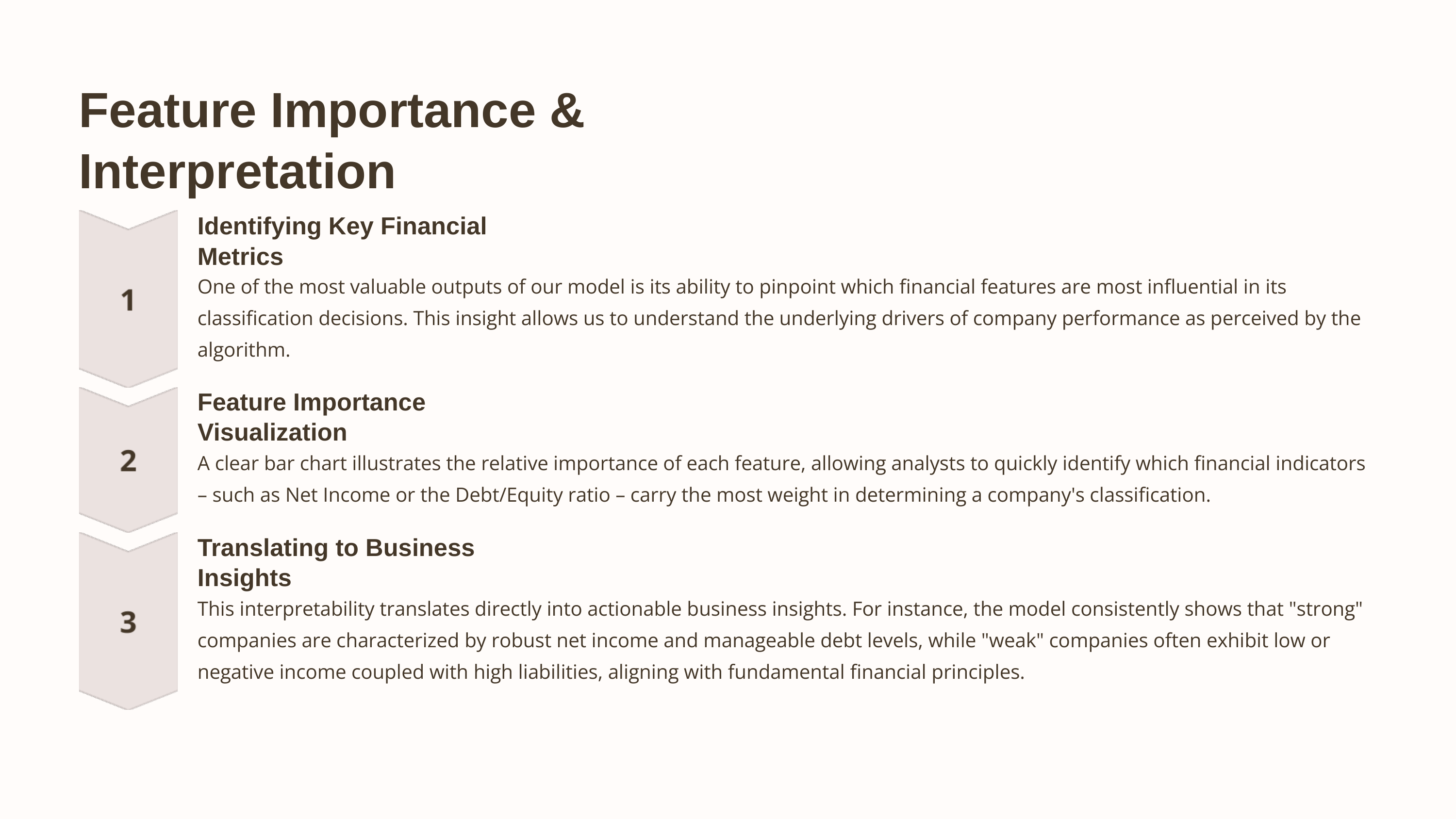

Feature Importance & Interpretation
Identifying Key Financial Metrics

One of the most valuable outputs of our model is its ability to pinpoint which financial features are most influential in its classification decisions. This insight allows us to understand the underlying drivers of company performance as perceived by the algorithm.
Feature Importance Visualization

A clear bar chart illustrates the relative importance of each feature, allowing analysts to quickly identify which financial indicators – such as Net Income or the Debt/Equity ratio – carry the most weight in determining a company's classification.
Translating to Business Insights

This interpretability translates directly into actionable business insights. For instance, the model consistently shows that "strong" companies are characterized by robust net income and manageable debt levels, while "weak" companies often exhibit low or negative income coupled with high liabilities, aligning with fundamental financial principles.